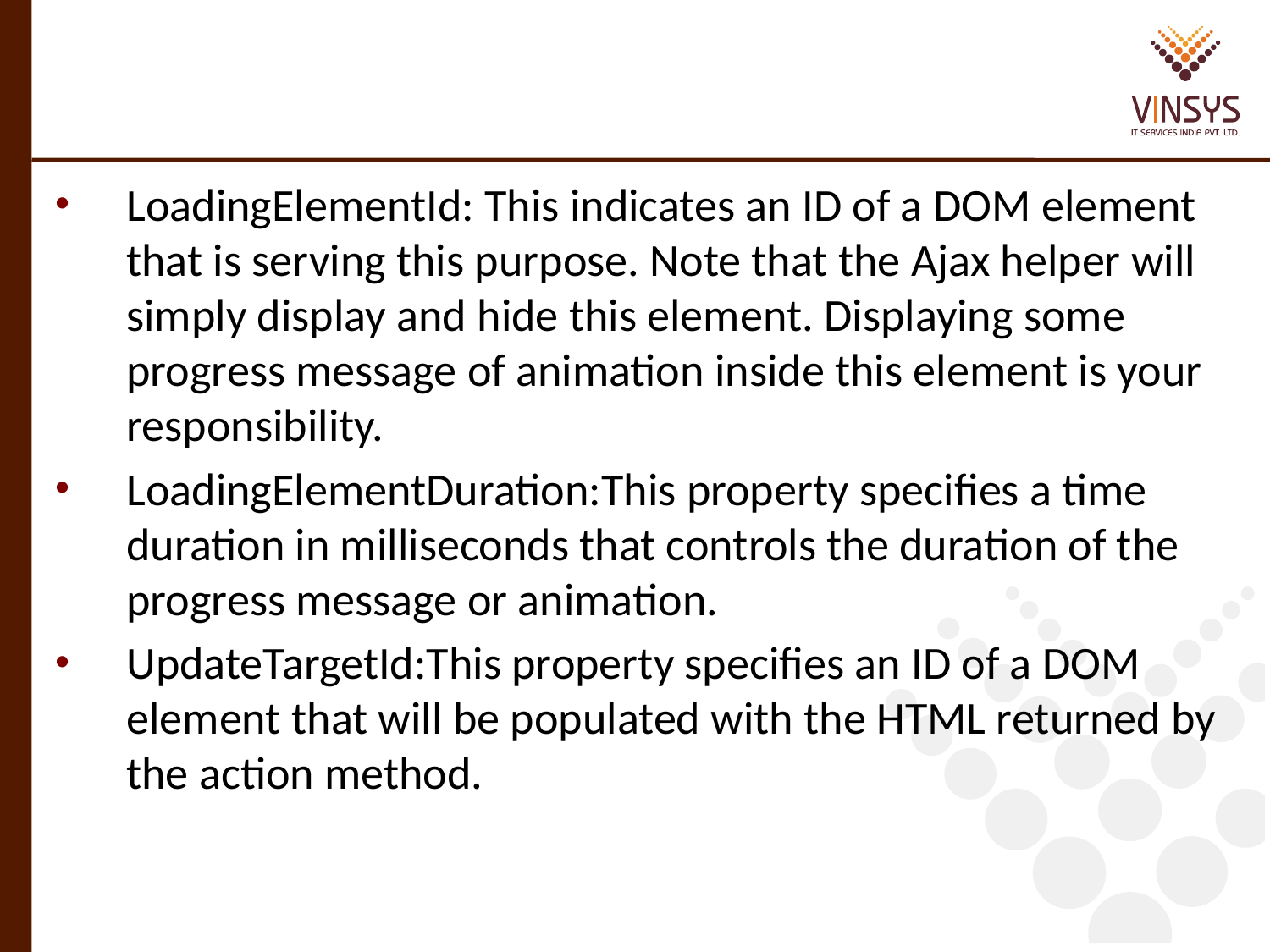

LoadingElementId: This indicates an ID of a DOM element that is serving this purpose. Note that the Ajax helper will simply display and hide this element. Displaying some progress message of animation inside this element is your responsibility.
LoadingElementDuration:This property specifies a time duration in milliseconds that controls the duration of the progress message or animation.
UpdateTargetId:This property specifies an ID of a DOM element that will be populated with the HTML returned by the action method.